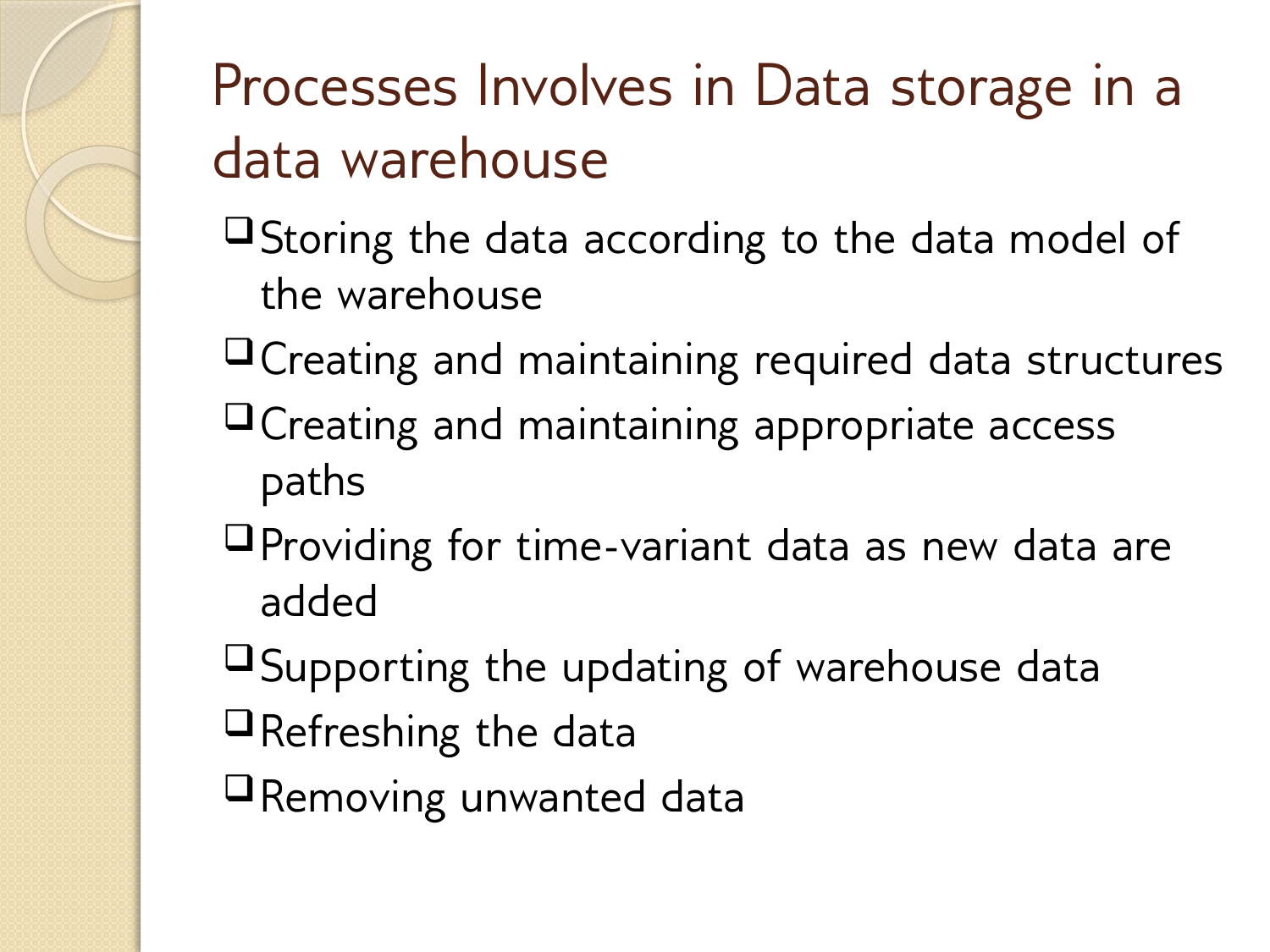

# Processes Involves in Data storage in a data warehouse
Storing the data according to the data model of the warehouse
Creating and maintaining required data structures
Creating and maintaining appropriate access paths
Providing for time-variant data as new data are added
Supporting the updating of warehouse data
Refreshing the data
Removing unwanted data